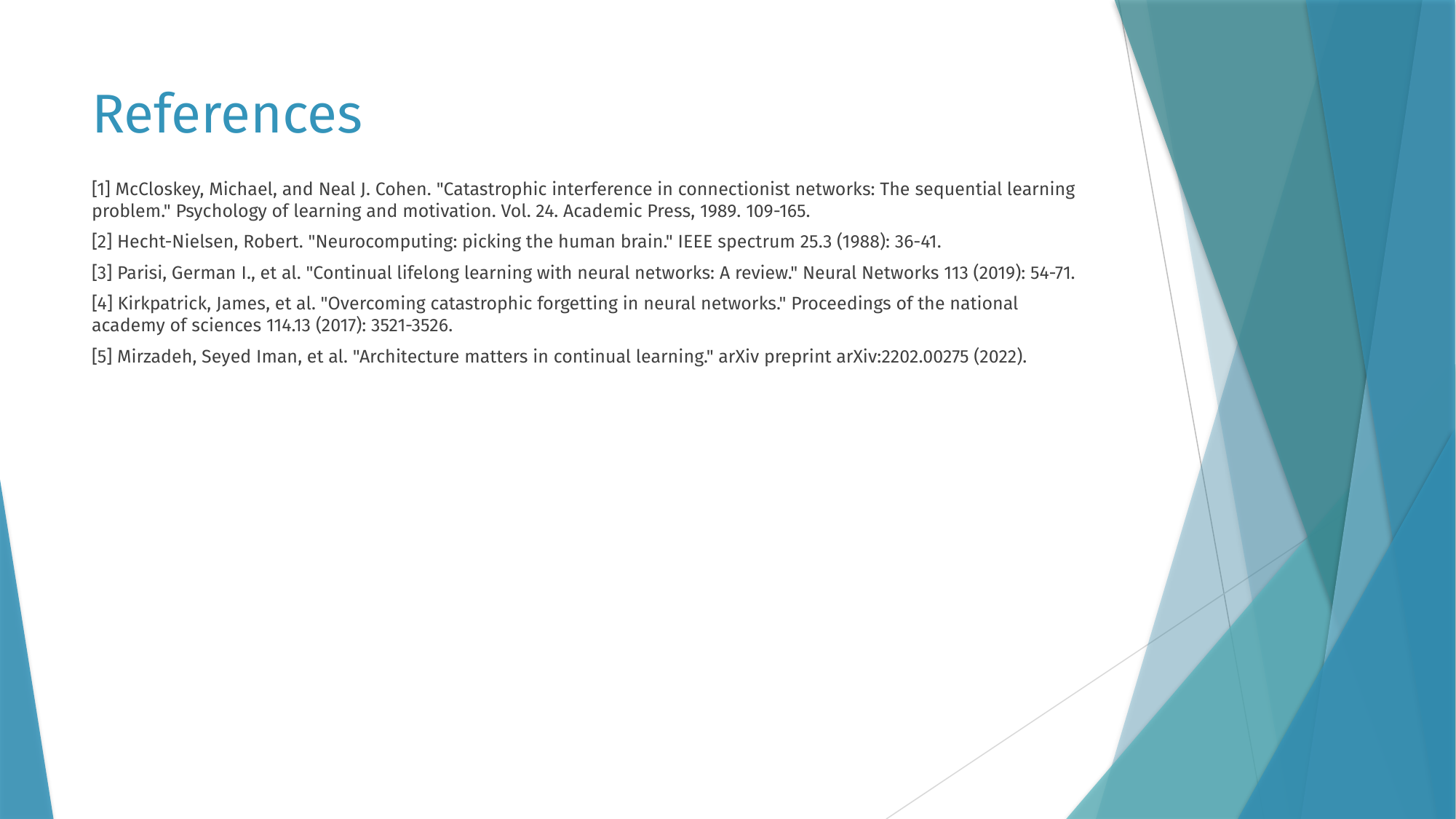

# References
[1] McCloskey, Michael, and Neal J. Cohen. "Catastrophic interference in connectionist networks: The sequential learning problem." Psychology of learning and motivation. Vol. 24. Academic Press, 1989. 109-165.
[2] Hecht-Nielsen, Robert. "Neurocomputing: picking the human brain." IEEE spectrum 25.3 (1988): 36-41.
[3] Parisi, German I., et al. "Continual lifelong learning with neural networks: A review." Neural Networks 113 (2019): 54-71.
[4] Kirkpatrick, James, et al. "Overcoming catastrophic forgetting in neural networks." Proceedings of the national academy of sciences 114.13 (2017): 3521-3526.
[5] Mirzadeh, Seyed Iman, et al. "Architecture matters in continual learning." arXiv preprint arXiv:2202.00275 (2022).